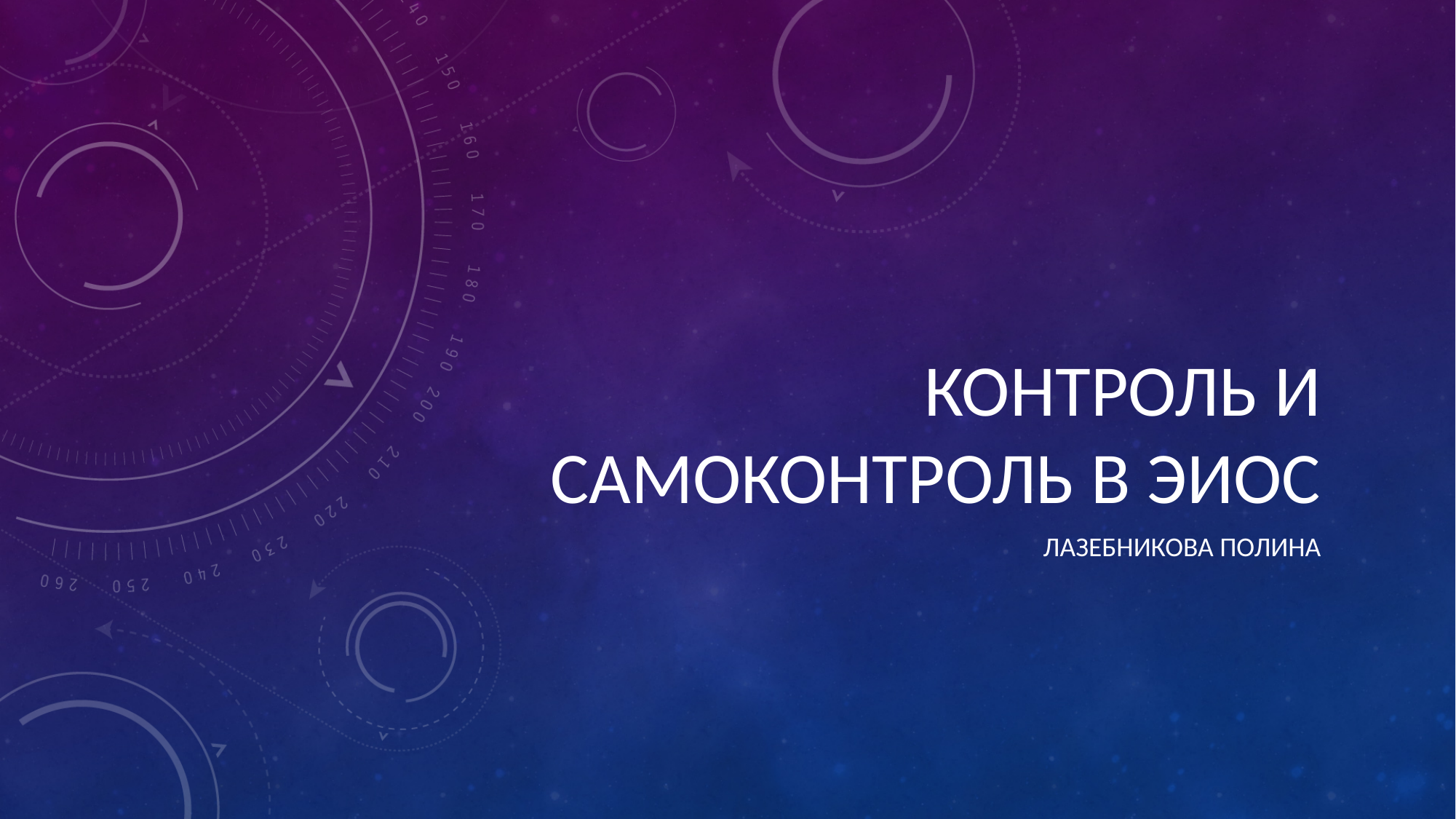

# Контроль и самоконтроль в эиос
Лазебникова Полина